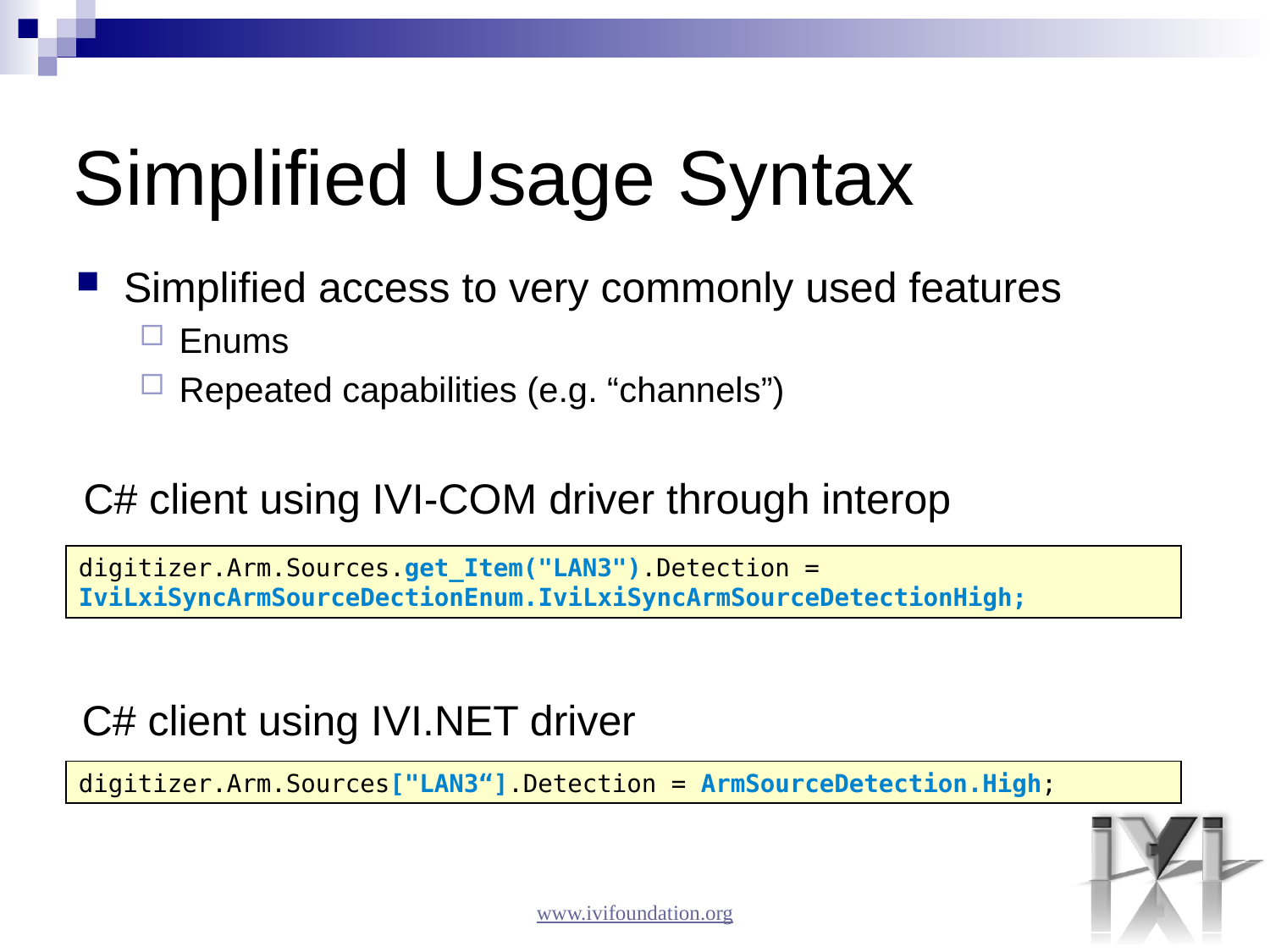

# Simplified Usage Syntax
Simplified access to very commonly used features
Enums
Repeated capabilities (e.g. “channels”)
C# client using IVI-COM driver through interop
digitizer.Arm.Sources.get_Item("LAN3").Detection = 	IviLxiSyncArmSourceDectionEnum.IviLxiSyncArmSourceDetectionHigh;
C# client using IVI.NET driver
digitizer.Arm.Sources["LAN3“].Detection = ArmSourceDetection.High;
www.ivifoundation.org